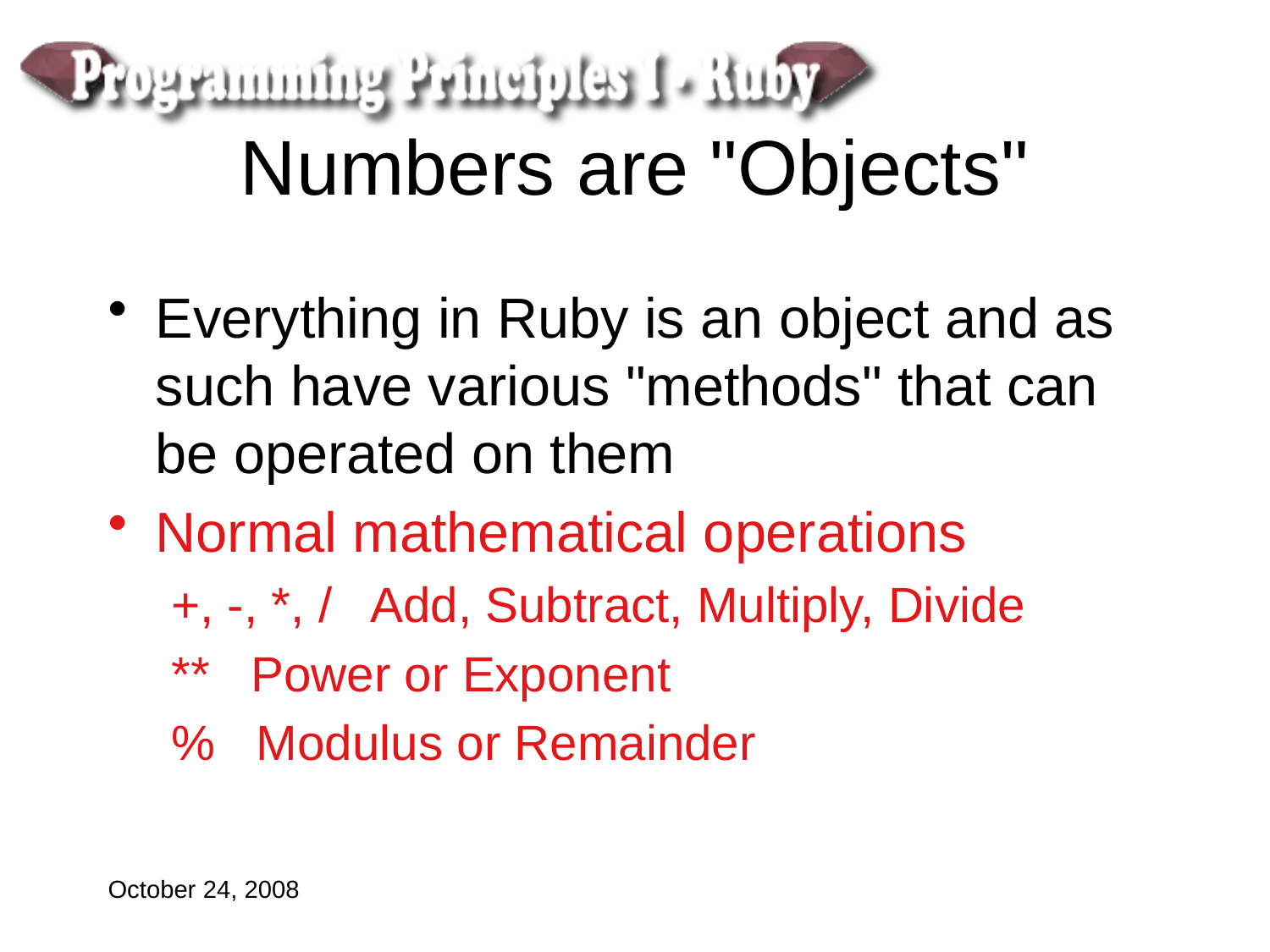

# Numbers are "Objects"
Everything in Ruby is an object and as such have various "methods" that can be operated on them
Normal mathematical operations
+, -, *, /   Add, Subtract, Multiply, Divide
**   Power or Exponent
%   Modulus or Remainder
October 24, 2008